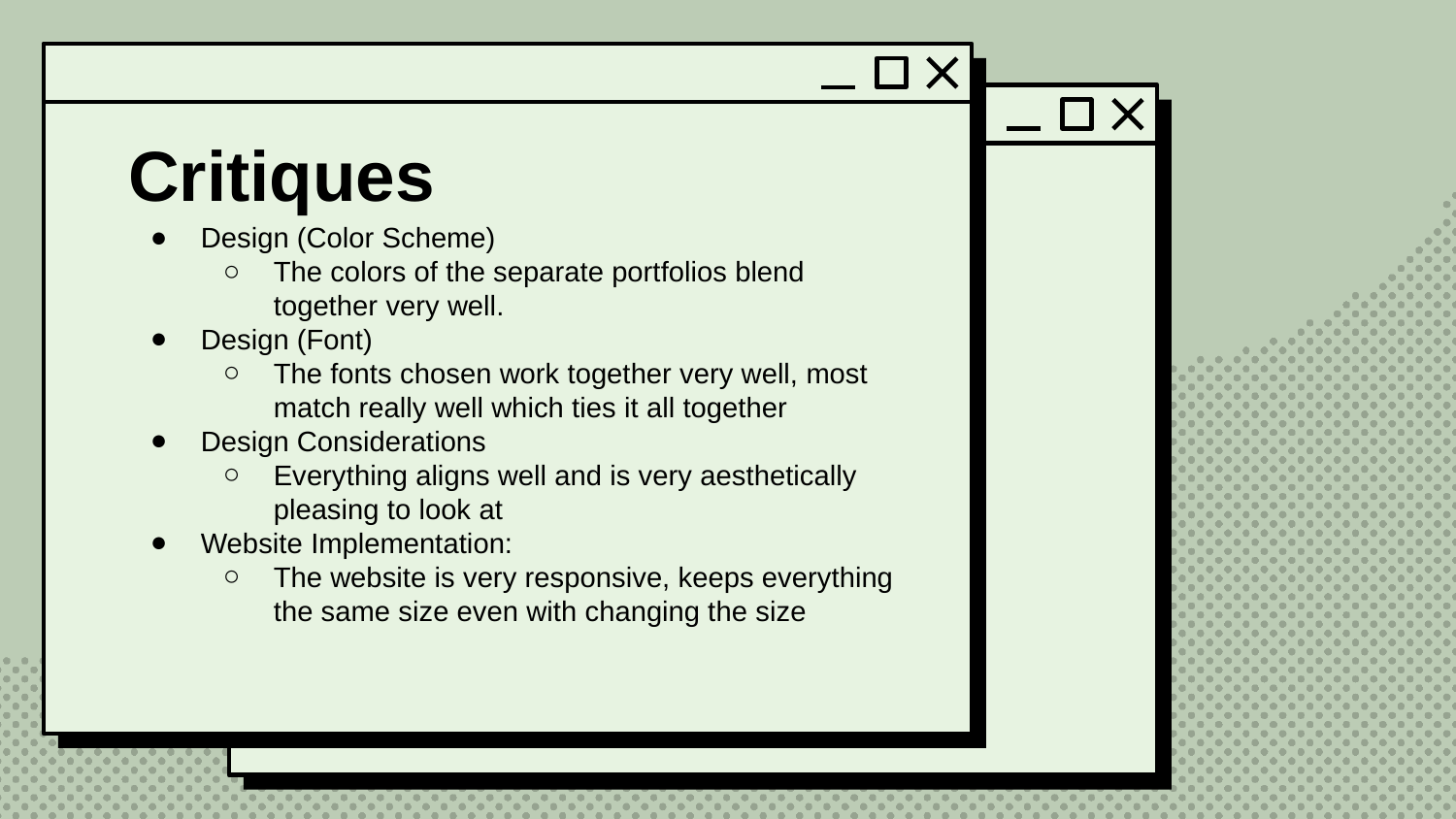

# Critiques
Design (Color Scheme)
The colors of the separate portfolios blend together very well.
Design (Font)
The fonts chosen work together very well, most match really well which ties it all together
Design Considerations
Everything aligns well and is very aesthetically pleasing to look at
Website Implementation:
The website is very responsive, keeps everything the same size even with changing the size